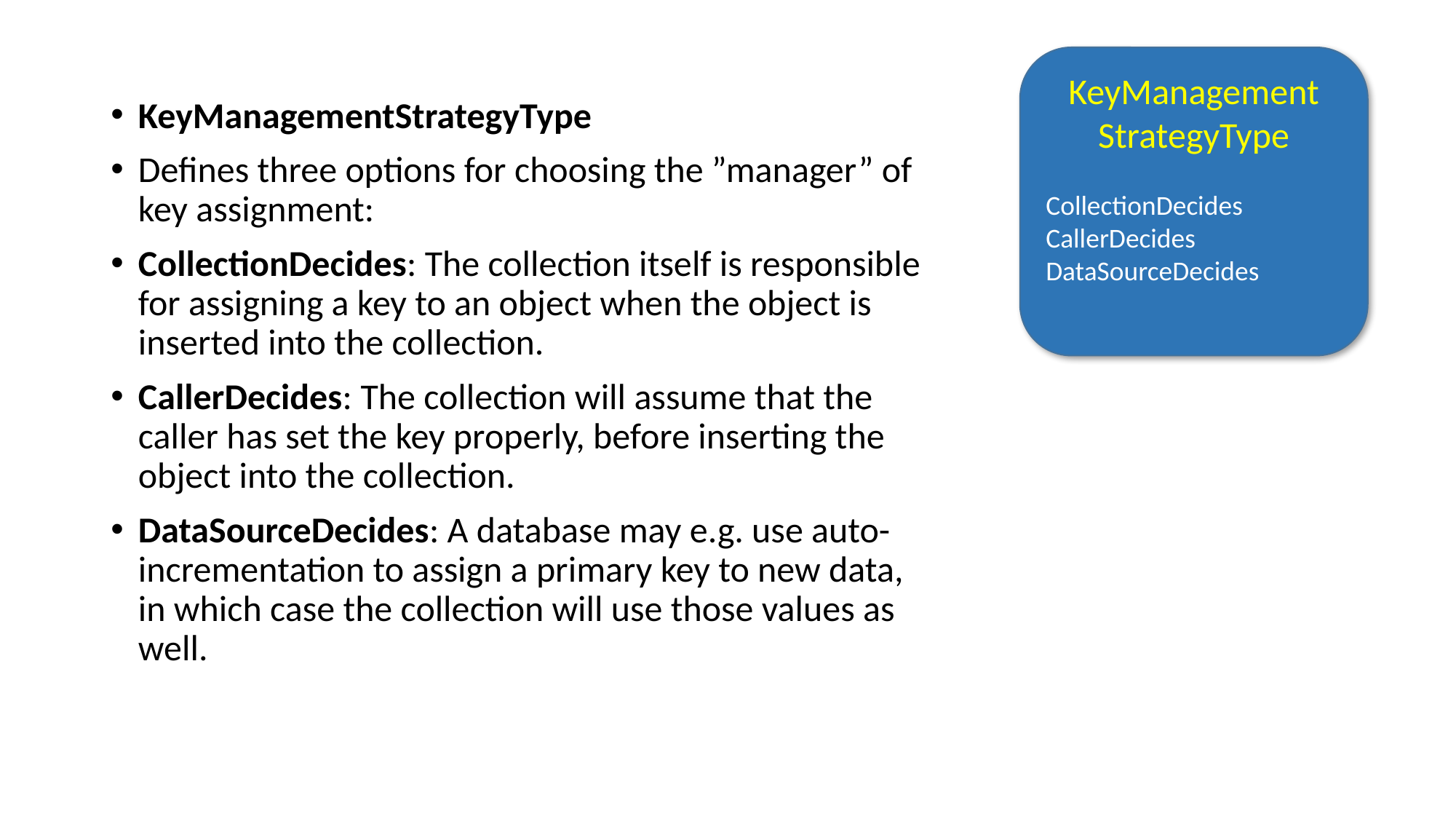

KeyManagement
StrategyType

CollectionDecides
CallerDecides
DataSourceDecides

KeyManagementStrategyType
Defines three options for choosing the ”manager” of key assignment:
CollectionDecides: The collection itself is responsible for assigning a key to an object when the object is inserted into the collection.
CallerDecides: The collection will assume that the caller has set the key properly, before inserting the object into the collection.
DataSourceDecides: A database may e.g. use auto-incrementation to assign a primary key to new data, in which case the collection will use those values as well.